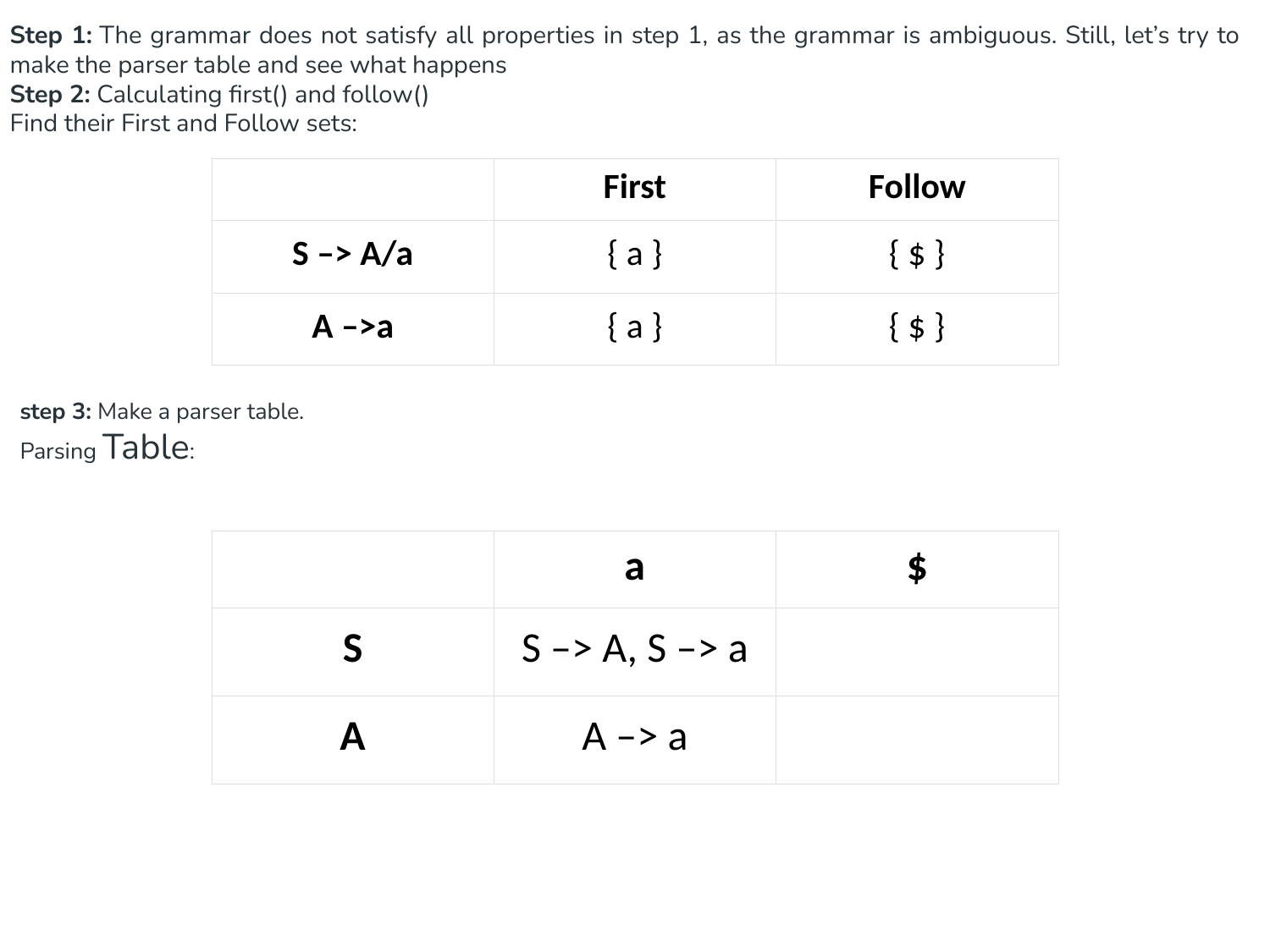

Step 1: The grammar does not satisfy all properties in step 1, as the grammar is ambiguous. Still, let’s try to make the parser table and see what happens
Step 2: Calculating first() and follow()
Find their First and Follow sets:
|  | First | Follow |
| --- | --- | --- |
| S –> A/a | { a } | { $ } |
| A –>a | { a } | { $ } |
step 3: Make a parser table.
Parsing Table:
|  | a | $ |
| --- | --- | --- |
| S | S –> A, S –> a |  |
| A | A –> a |  |